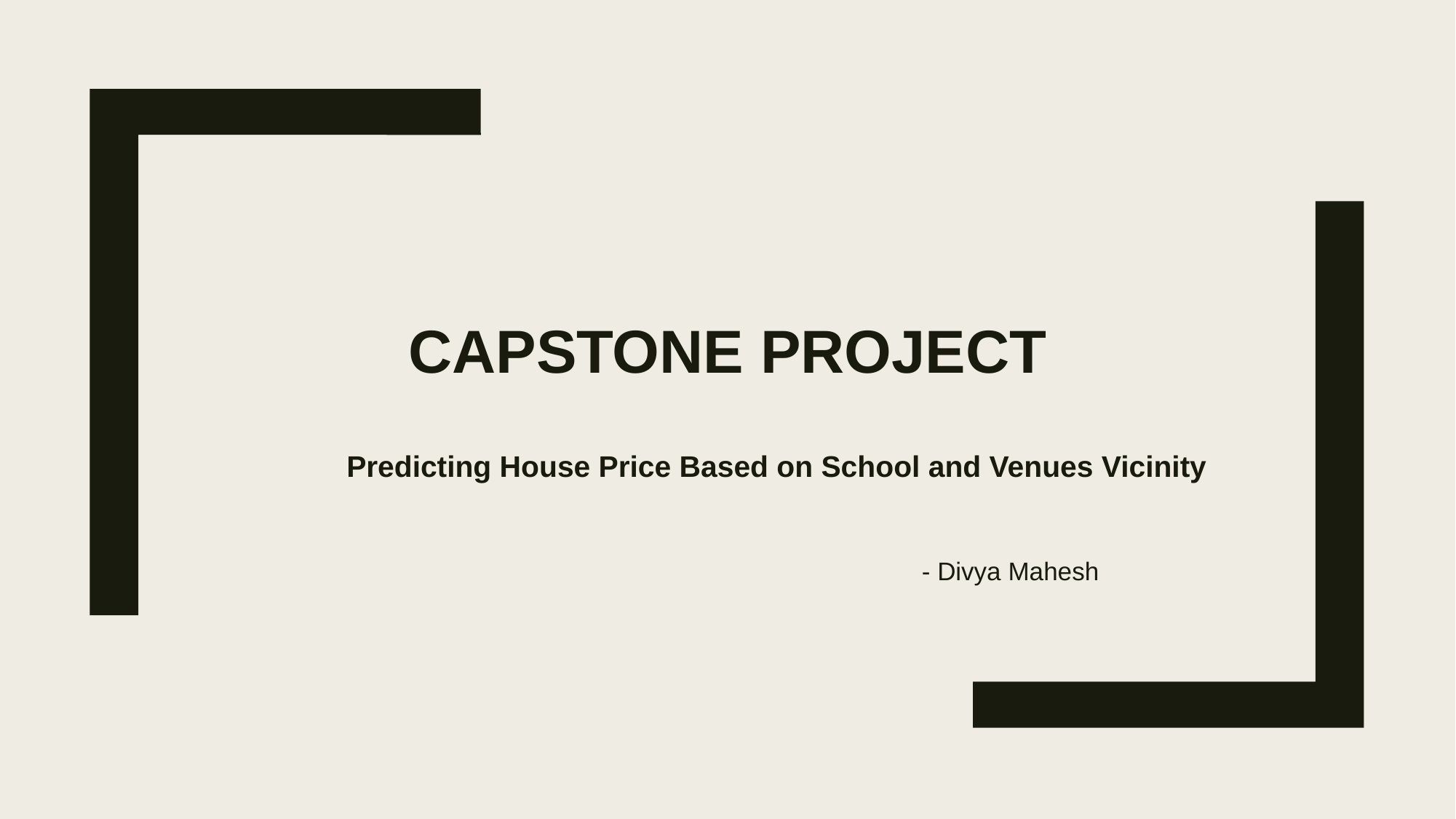

# Capstone project
Predicting House Price Based on School and Venues Vicinity

						- Divya Mahesh